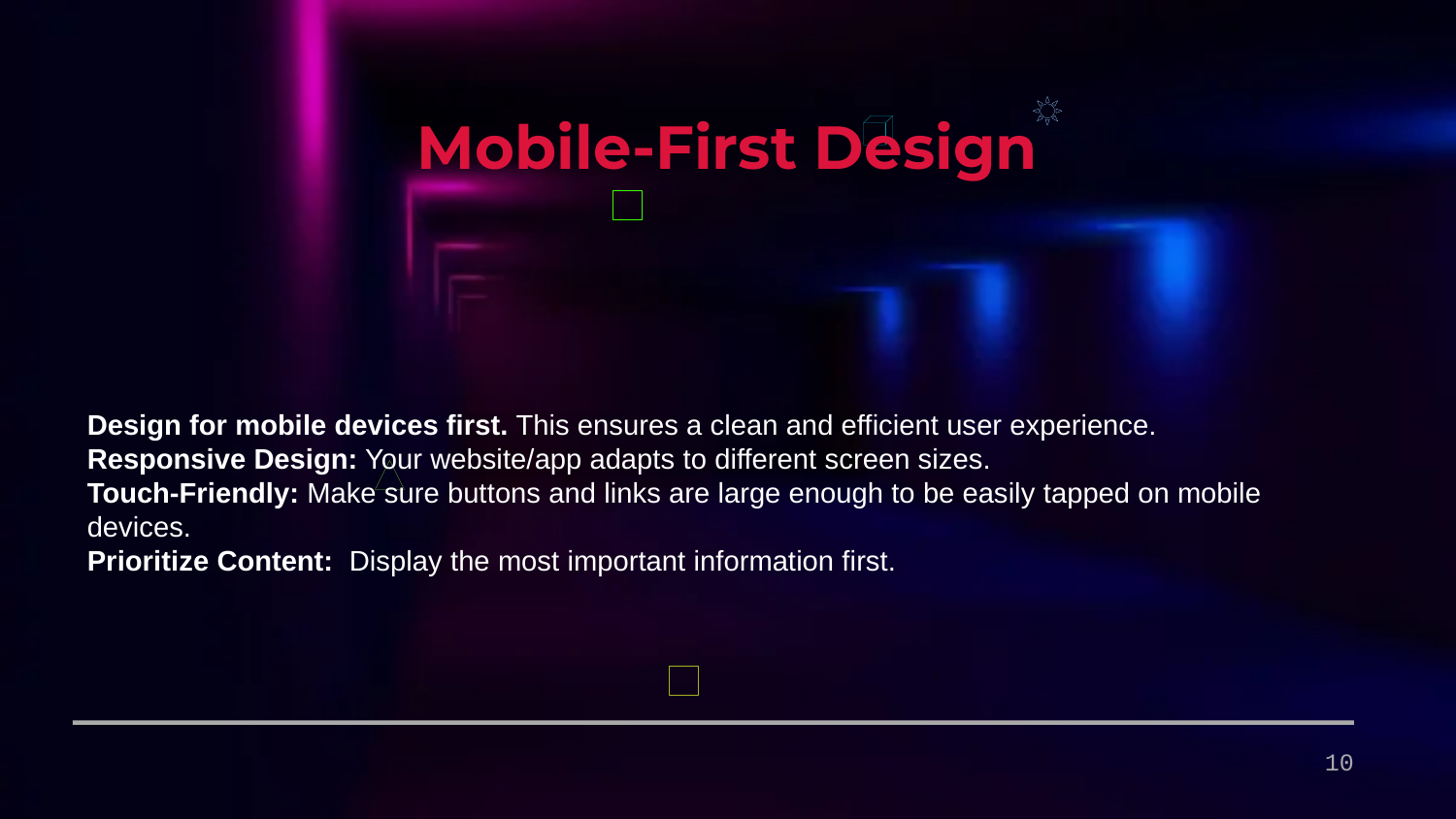

Mobile-First Design

Design for mobile devices first. This ensures a clean and efficient user experience.
Responsive Design: Your website/app adapts to different screen sizes.
Touch-Friendly: Make sure buttons and links are large enough to be easily tapped on mobile devices.
Prioritize Content:  Display the most important information first.

10